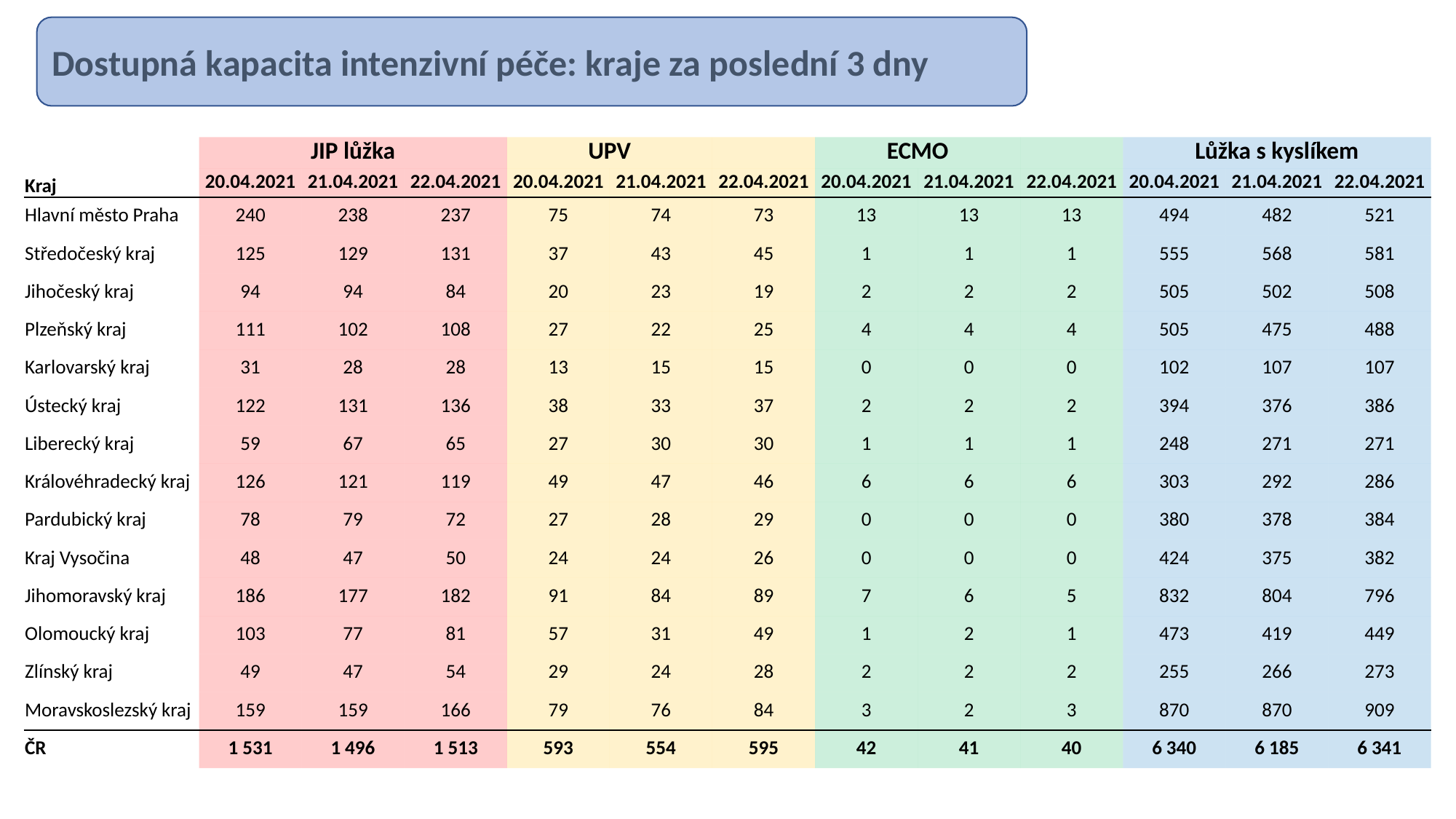

Dostupná kapacita intenzivní péče: kraje za poslední 3 dny
|  | JIP lůžka |  |  | UPV |  |  | ECMO |  |  | Lůžka s kyslíkem |  |  |
| --- | --- | --- | --- | --- | --- | --- | --- | --- | --- | --- | --- | --- |
| Kraj | 20.04.2021 | 21.04.2021 | 22.04.2021 | 20.04.2021 | 21.04.2021 | 22.04.2021 | 20.04.2021 | 21.04.2021 | 22.04.2021 | 20.04.2021 | 21.04.2021 | 22.04.2021 |
| Hlavní město Praha | 240 | 238 | 237 | 75 | 74 | 73 | 13 | 13 | 13 | 494 | 482 | 521 |
| Středočeský kraj | 125 | 129 | 131 | 37 | 43 | 45 | 1 | 1 | 1 | 555 | 568 | 581 |
| Jihočeský kraj | 94 | 94 | 84 | 20 | 23 | 19 | 2 | 2 | 2 | 505 | 502 | 508 |
| Plzeňský kraj | 111 | 102 | 108 | 27 | 22 | 25 | 4 | 4 | 4 | 505 | 475 | 488 |
| Karlovarský kraj | 31 | 28 | 28 | 13 | 15 | 15 | 0 | 0 | 0 | 102 | 107 | 107 |
| Ústecký kraj | 122 | 131 | 136 | 38 | 33 | 37 | 2 | 2 | 2 | 394 | 376 | 386 |
| Liberecký kraj | 59 | 67 | 65 | 27 | 30 | 30 | 1 | 1 | 1 | 248 | 271 | 271 |
| Královéhradecký kraj | 126 | 121 | 119 | 49 | 47 | 46 | 6 | 6 | 6 | 303 | 292 | 286 |
| Pardubický kraj | 78 | 79 | 72 | 27 | 28 | 29 | 0 | 0 | 0 | 380 | 378 | 384 |
| Kraj Vysočina | 48 | 47 | 50 | 24 | 24 | 26 | 0 | 0 | 0 | 424 | 375 | 382 |
| Jihomoravský kraj | 186 | 177 | 182 | 91 | 84 | 89 | 7 | 6 | 5 | 832 | 804 | 796 |
| Olomoucký kraj | 103 | 77 | 81 | 57 | 31 | 49 | 1 | 2 | 1 | 473 | 419 | 449 |
| Zlínský kraj | 49 | 47 | 54 | 29 | 24 | 28 | 2 | 2 | 2 | 255 | 266 | 273 |
| Moravskoslezský kraj | 159 | 159 | 166 | 79 | 76 | 84 | 3 | 2 | 3 | 870 | 870 | 909 |
| ČR | 1 531 | 1 496 | 1 513 | 593 | 554 | 595 | 42 | 41 | 40 | 6 340 | 6 185 | 6 341 |